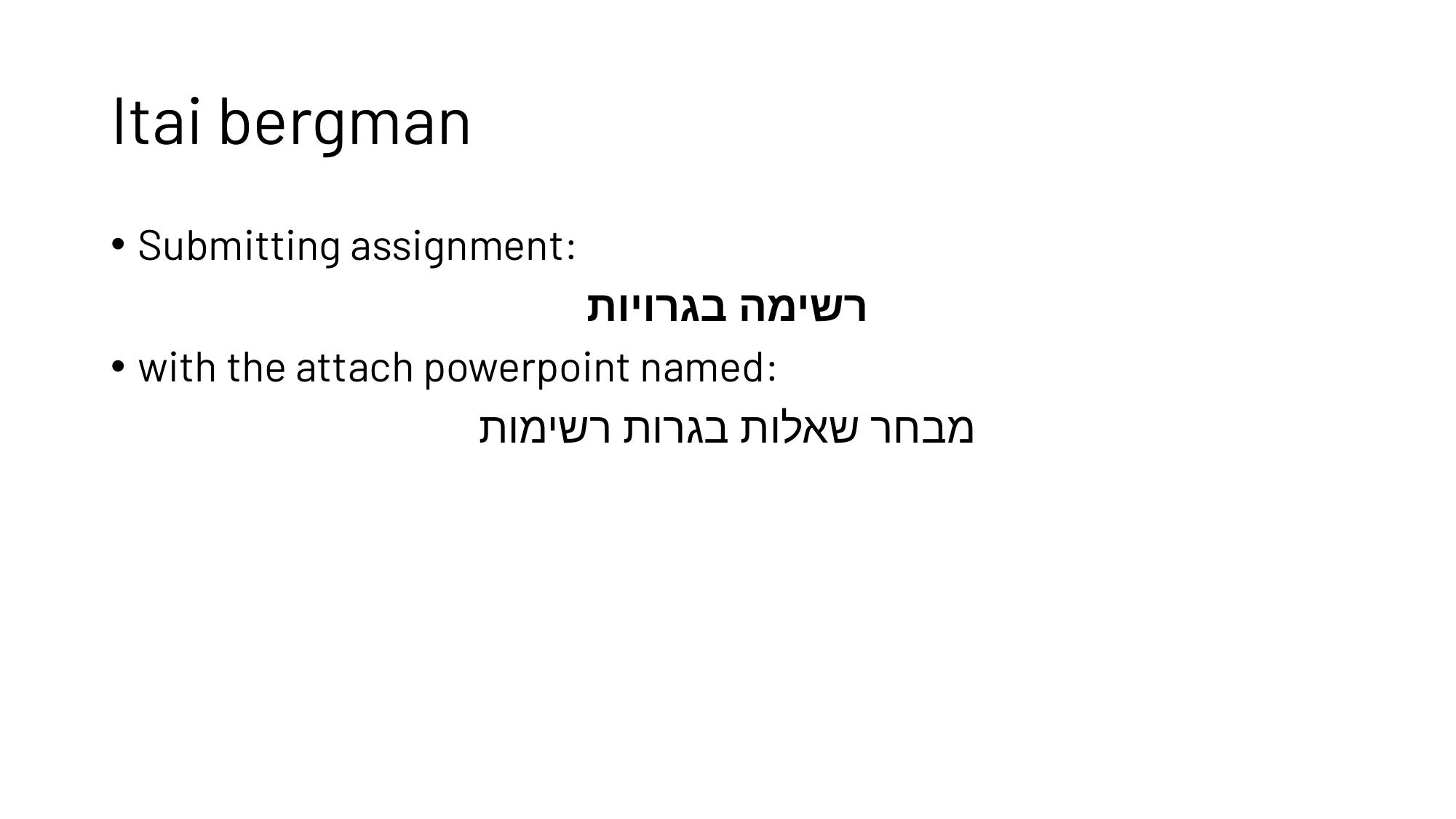

# Itai bergman
Submitting assignment:
רשימה בגרויות‎
with the attach powerpoint named:
מבחר שאלות בגרות רשימות